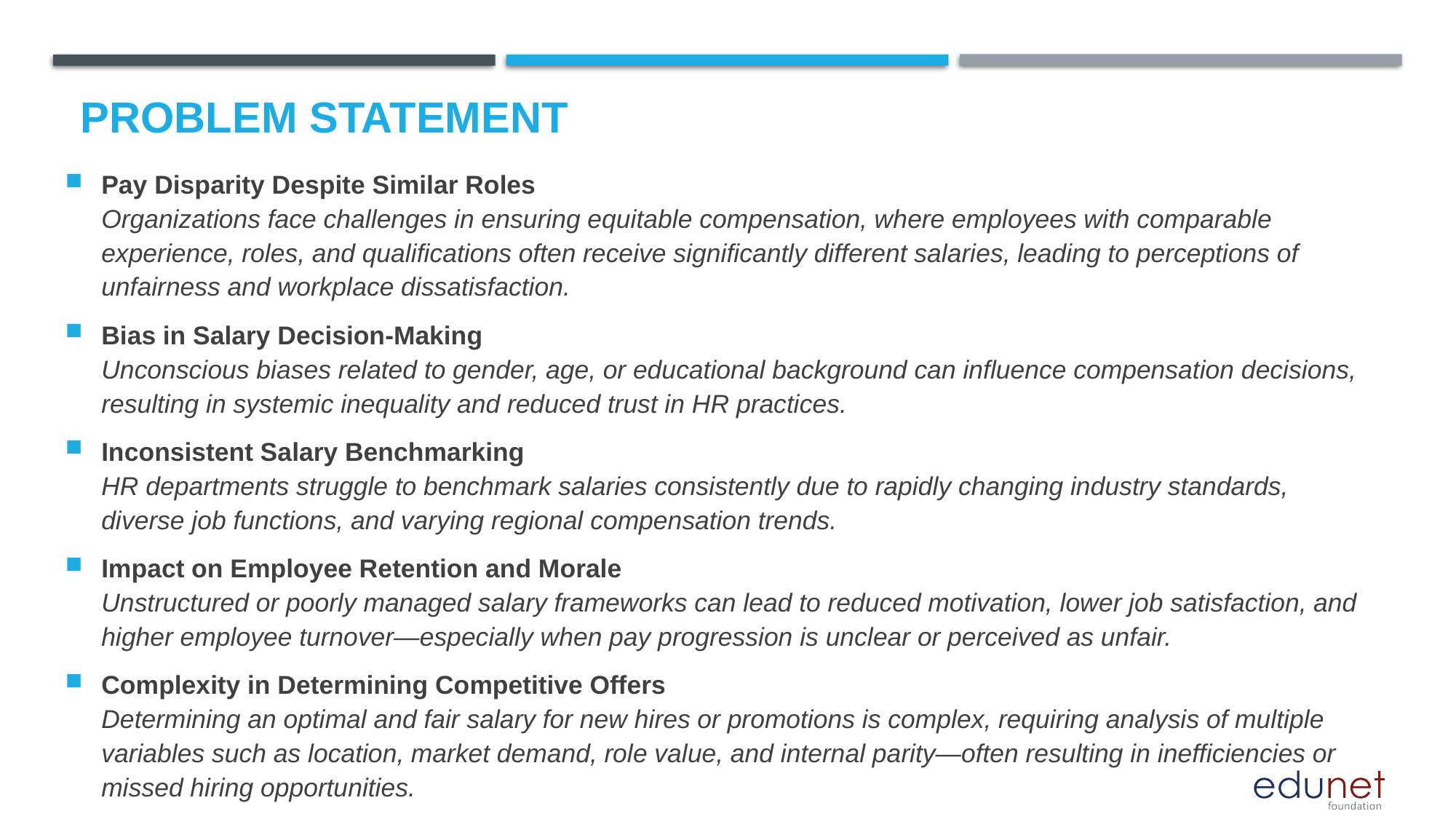

# Problem Statement
Pay Disparity Despite Similar Roles
Organizations face challenges in ensuring equitable compensation, where employees with comparable experience, roles, and qualifications often receive significantly different salaries, leading to perceptions of unfairness and workplace dissatisfaction.
Bias in Salary Decision-Making
Unconscious biases related to gender, age, or educational background can influence compensation decisions, resulting in systemic inequality and reduced trust in HR practices.
Inconsistent Salary Benchmarking
HR departments struggle to benchmark salaries consistently due to rapidly changing industry standards, diverse job functions, and varying regional compensation trends.
Impact on Employee Retention and Morale
Unstructured or poorly managed salary frameworks can lead to reduced motivation, lower job satisfaction, and higher employee turnover—especially when pay progression is unclear or perceived as unfair.
Complexity in Determining Competitive Offers
Determining an optimal and fair salary for new hires or promotions is complex, requiring analysis of multiple variables such as location, market demand, role value, and internal parity—often resulting in inefficiencies or missed hiring opportunities.